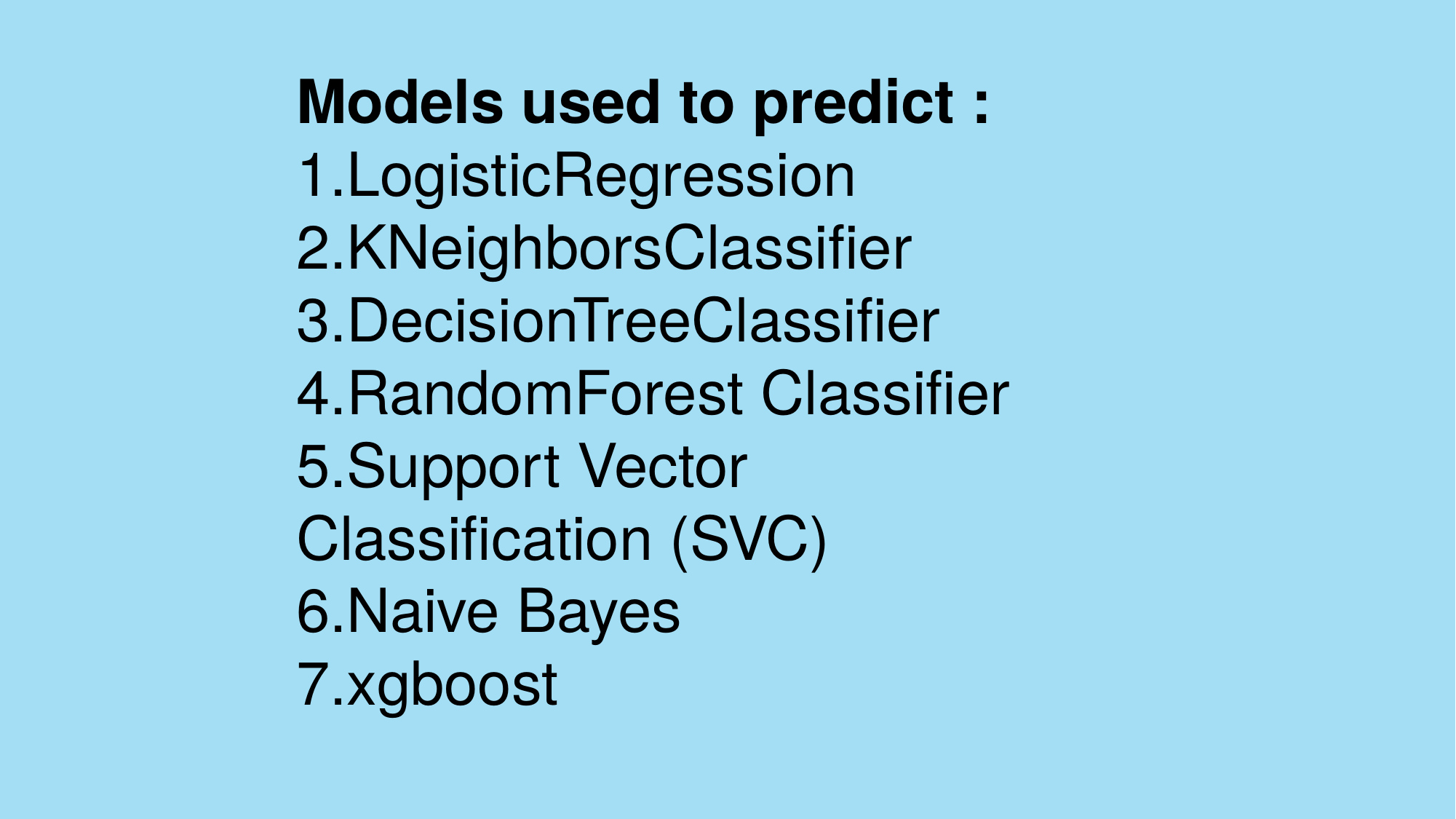

Models used to predict :
1.LogisticRegression
2.KNeighborsClassifier
3.DecisionTreeClassifier
4.RandomForest Classifier
5.Support Vector Classification (SVC)
6.Naive Bayes
7.xgboost